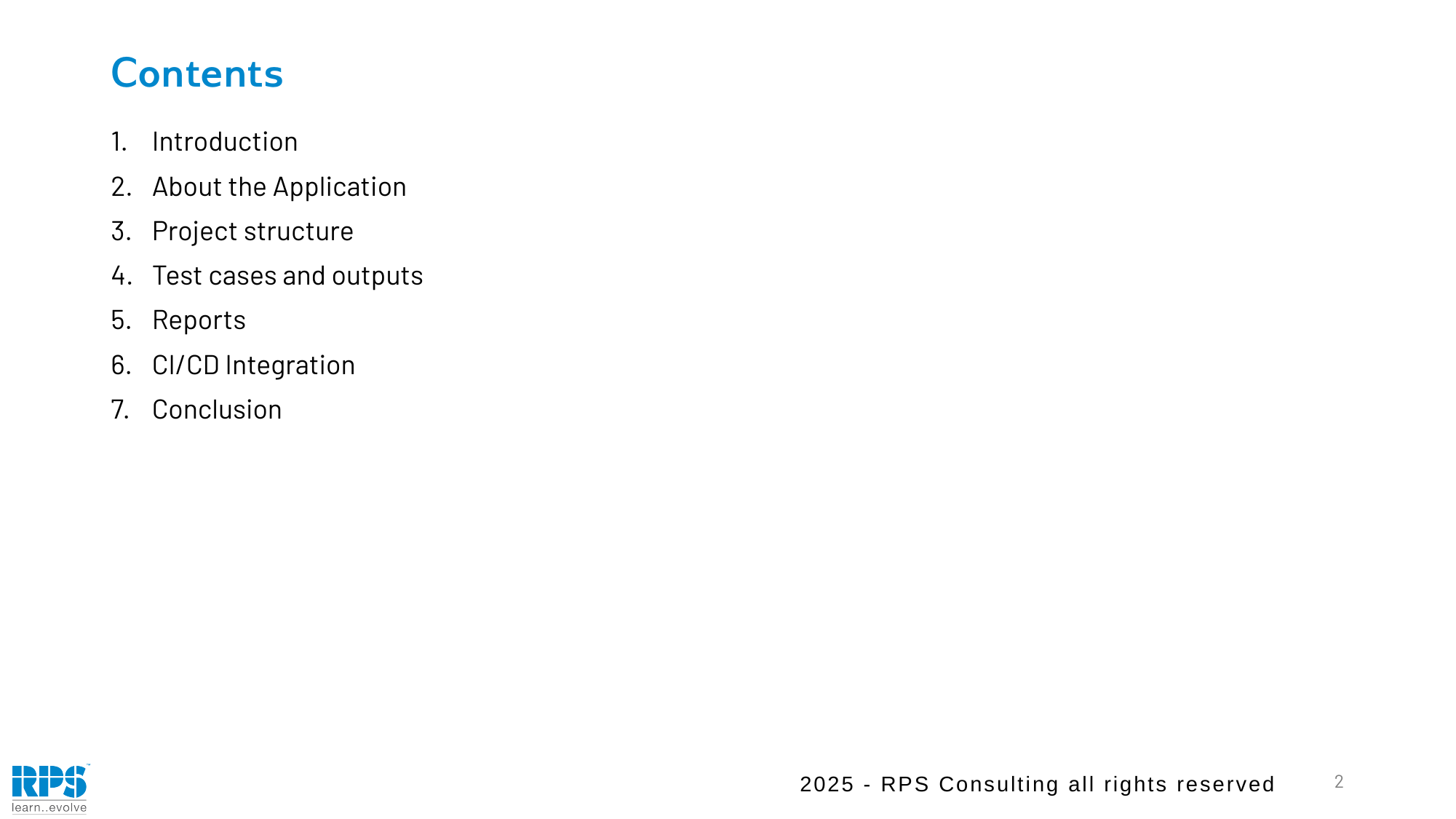

# Contents
Introduction
About the Application
Project structure
Test cases and outputs
Reports
CI/CD Integration
Conclusion
2